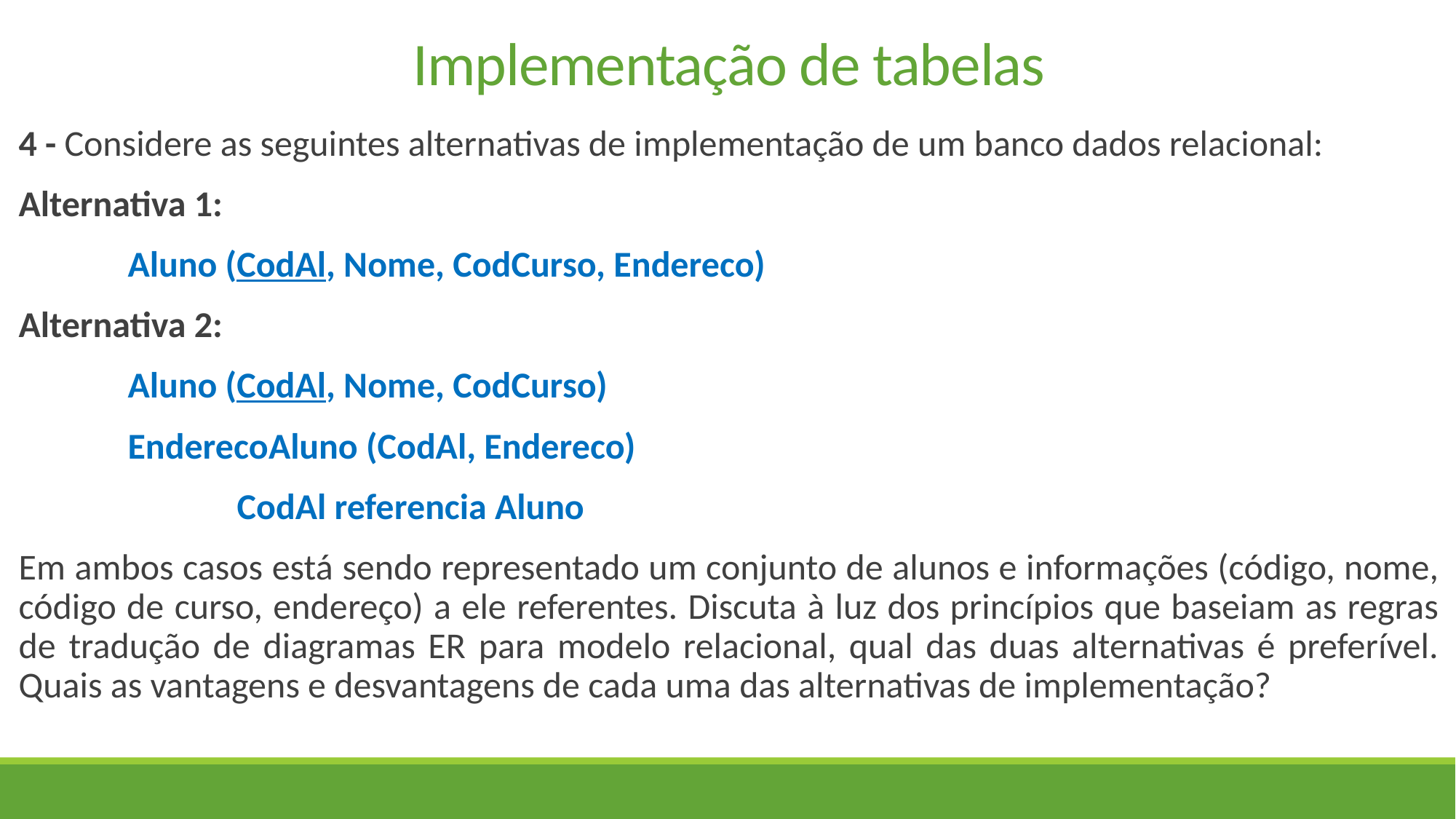

# Implementação de tabelas
4 - Considere as seguintes alternativas de implementação de um banco dados relacional:
Alternativa 1:
	Aluno (CodAl, Nome, CodCurso, Endereco)
Alternativa 2:
	Aluno (CodAl, Nome, CodCurso)
	EnderecoAluno (CodAl, Endereco)
		CodAl referencia Aluno
Em ambos casos está sendo representado um conjunto de alunos e informações (código, nome, código de curso, endereço) a ele referentes. Discuta à luz dos princípios que baseiam as regras de tradução de diagramas ER para modelo relacional, qual das duas alternativas é preferível. Quais as vantagens e desvantagens de cada uma das alternativas de implementação?